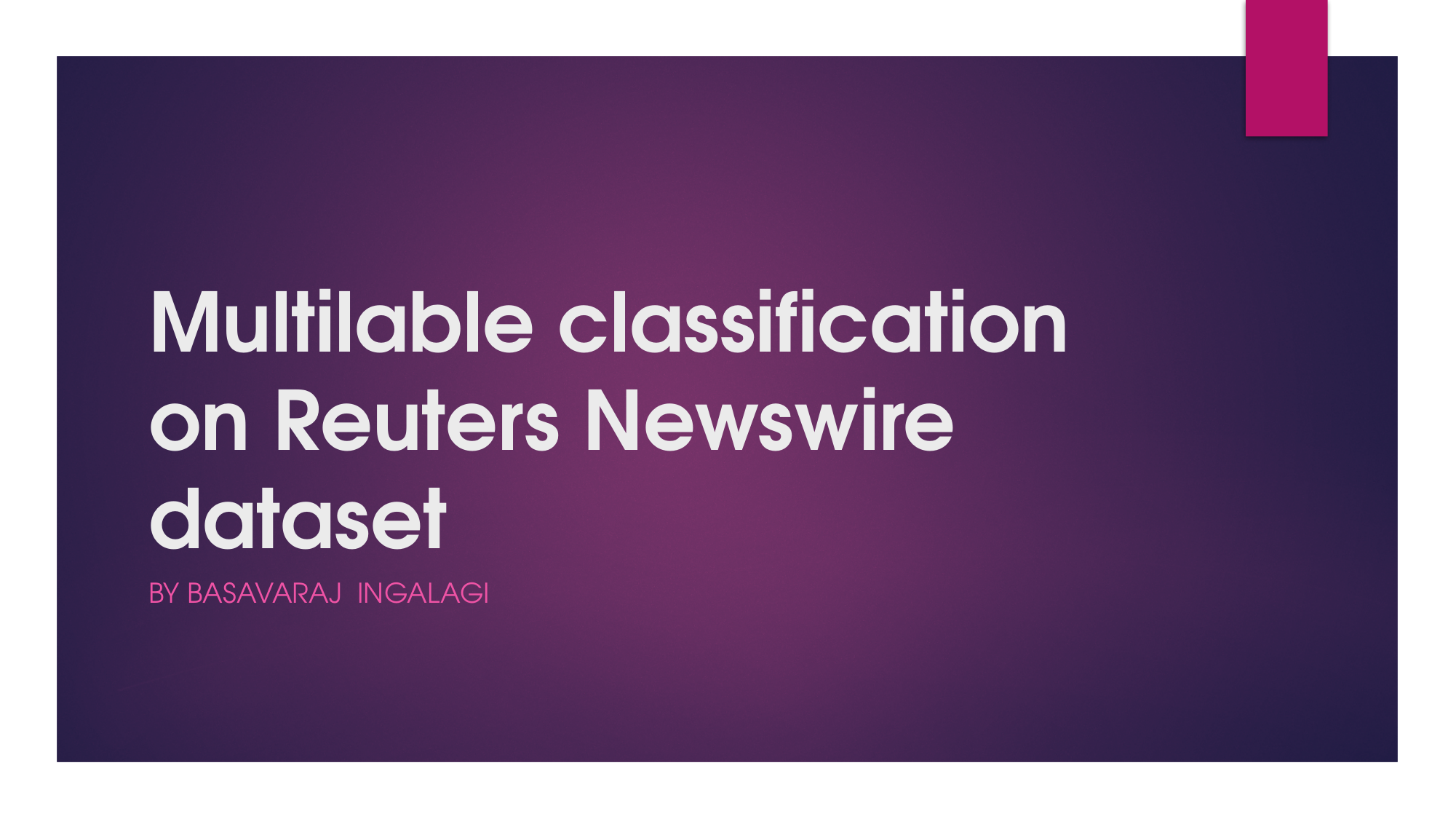

# Multilable classification on Reuters Newswire dataset
By Basavaraj  Ingalagi